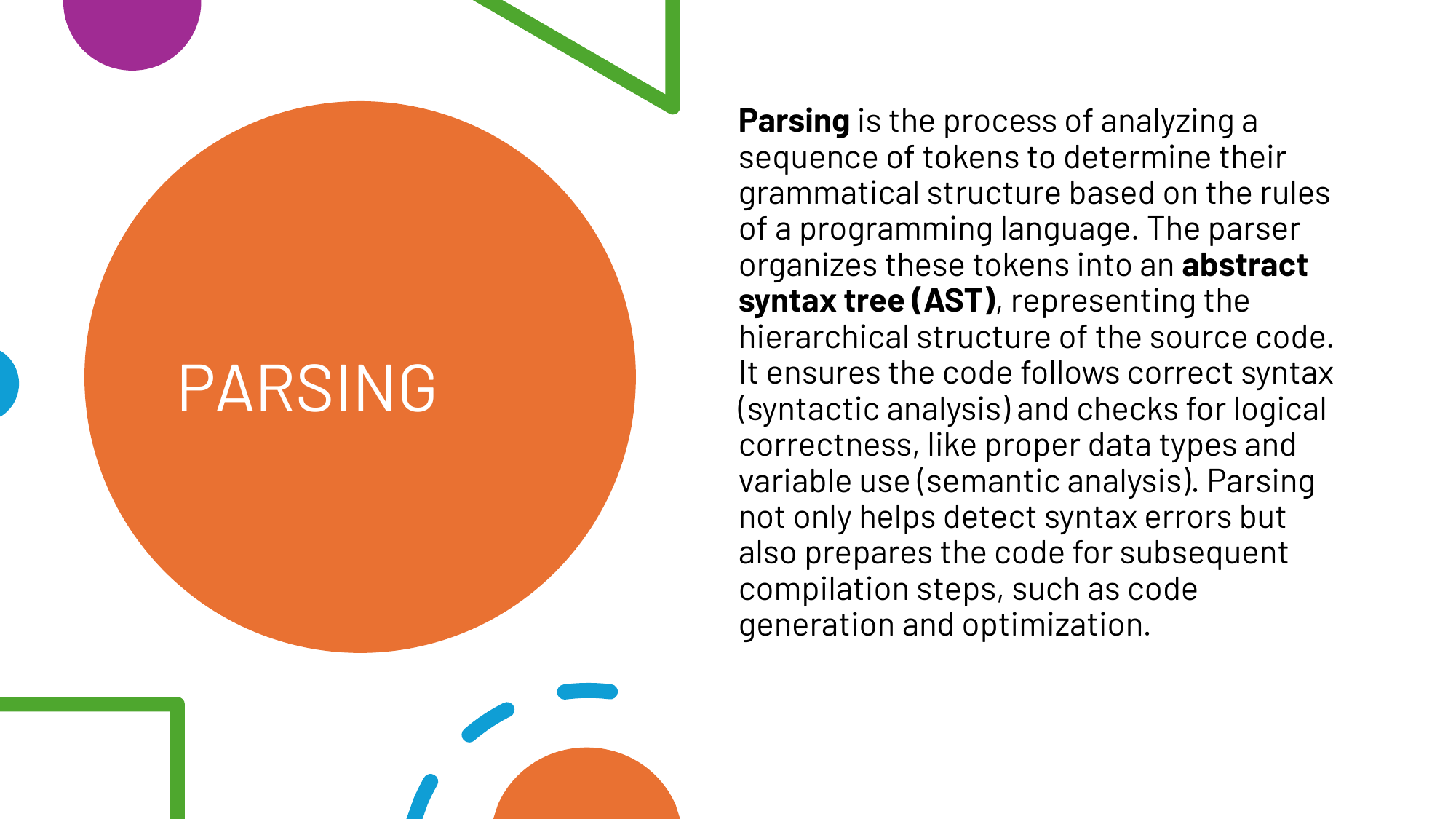

Parsing is the process of analyzing a sequence of tokens to determine their grammatical structure based on the rules of a programming language. The parser organizes these tokens into an abstract syntax tree (AST), representing the hierarchical structure of the source code. It ensures the code follows correct syntax (syntactic analysis) and checks for logical correctness, like proper data types and variable use (semantic analysis). Parsing not only helps detect syntax errors but also prepares the code for subsequent compilation steps, such as code generation and optimization.

# PARSING